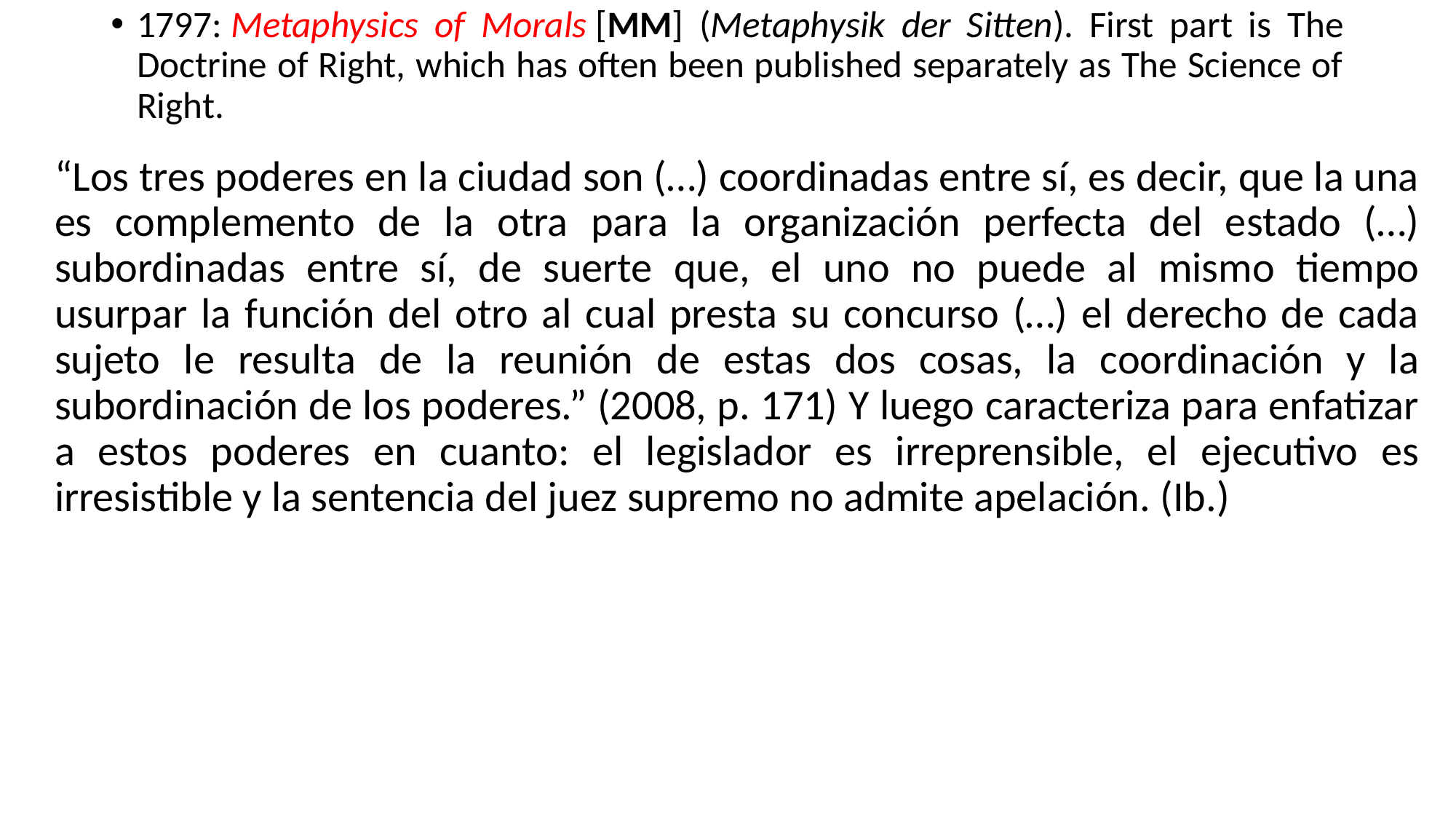

1797: Metaphysics of Morals [MM] (Metaphysik der Sitten). First part is The Doctrine of Right, which has often been published separately as The Science of Right.

“Los tres poderes en la ciudad son (…) coordinadas entre sí, es decir, que la una es complemento de la otra para la organización perfecta del estado (…) subordinadas entre sí, de suerte que, el uno no puede al mismo tiempo usurpar la función del otro al cual presta su concurso (…) el derecho de cada sujeto le resulta de la reunión de estas dos cosas, la coordinación y la subordinación de los poderes.” (2008, p. 171) Y luego caracteriza para enfatizar a estos poderes en cuanto: el legislador es irreprensible, el ejecutivo es irresistible y la sentencia del juez supremo no admite apelación. (Ib.)